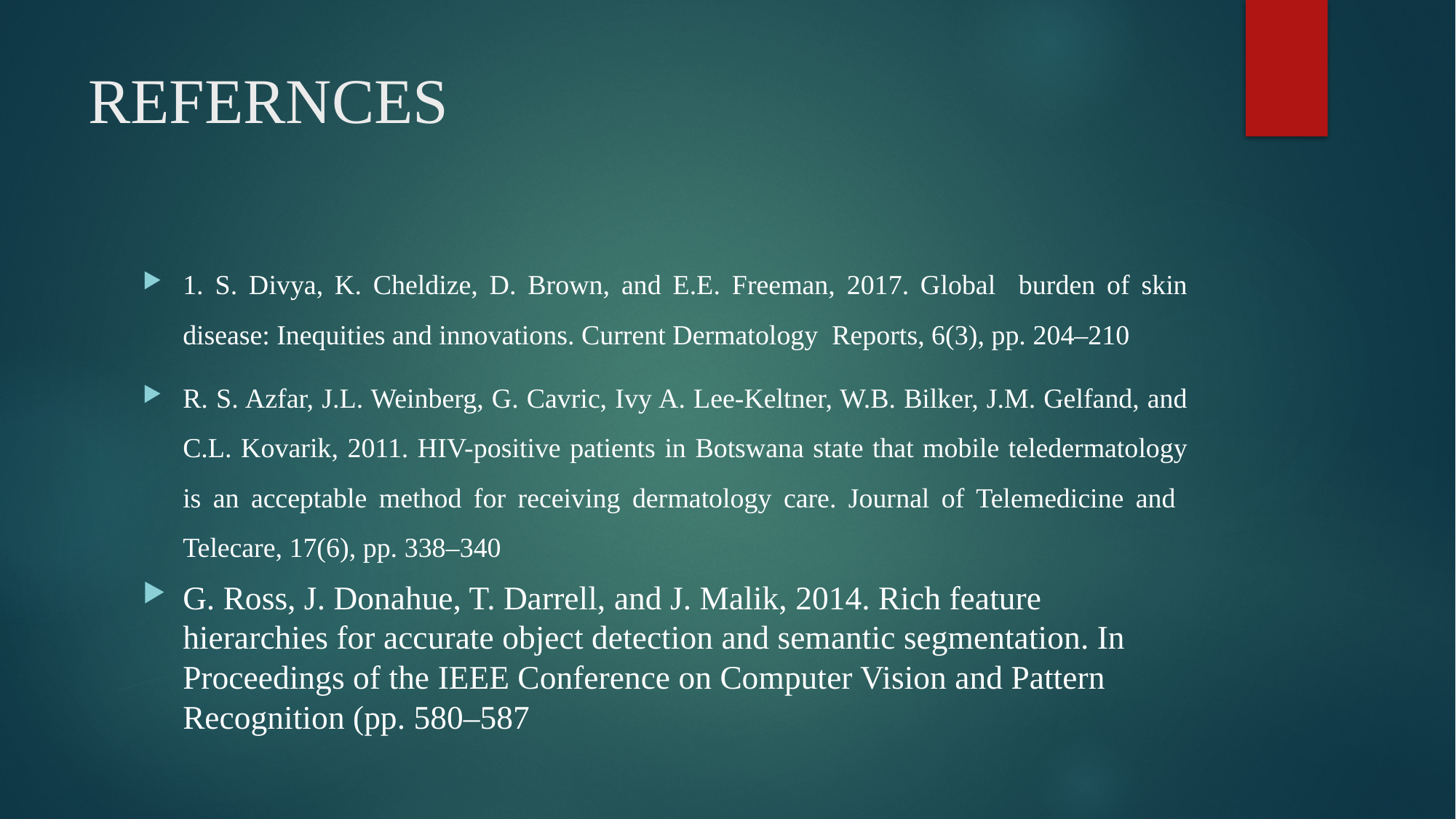

# REFERNCES
1. S. Divya, K. Cheldize, D. Brown, and E.E. Freeman, 2017. Global  burden of skin disease: Inequities and innovations. Current Dermatology  Reports, 6(3), pp. 204–210
R. S. Azfar, J.L. Weinberg, G. Cavric, Ivy A. Lee-Keltner, W.B. Bilker, J.M. Gelfand, and C.L. Kovarik, 2011. HIV-positive patients in Botswana state that mobile teledermatology is an acceptable method for receiving dermatology care. Journal of Telemedicine and  Telecare, 17(6), pp. 338–340
G. Ross, J. Donahue, T. Darrell, and J. Malik, 2014. Rich feature hierarchies for accurate object detection and semantic segmentation. In Proceedings of the IEEE Conference on Computer Vision and Pattern  Recognition (pp. 580–587